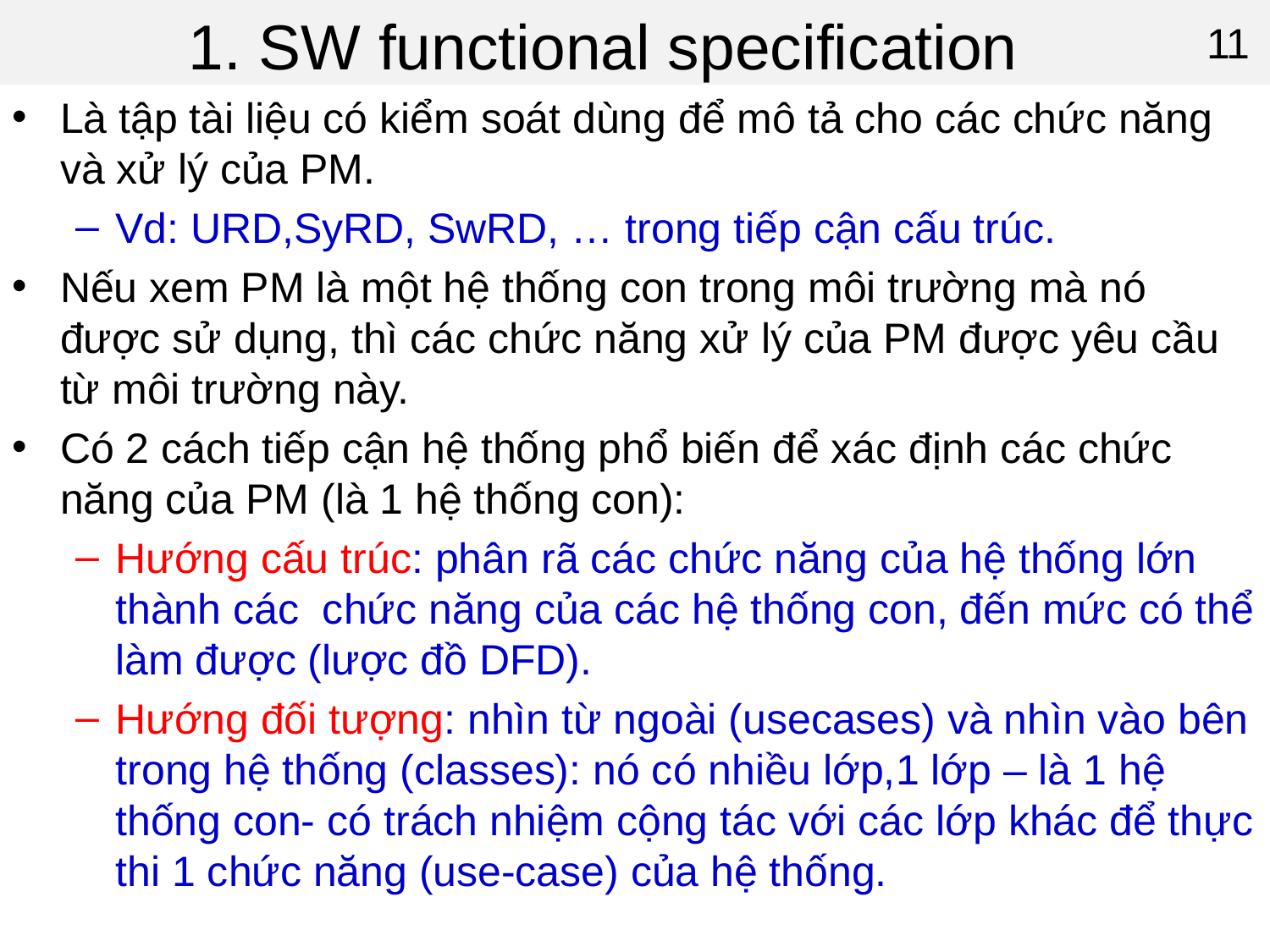

# 1. SW functional specification
11
Là tập tài liệu có kiểm soát dùng để mô tả cho các chức năng và xử lý của PM.
Vd: URD,SyRD, SwRD, … trong tiếp cận cấu trúc.
Nếu xem PM là một hệ thống con trong môi trường mà nó được sử dụng, thì các chức năng xử lý của PM được yêu cầu từ môi trường này.
Có 2 cách tiếp cận hệ thống phổ biến để xác định các chức năng của PM (là 1 hệ thống con):
Hướng cấu trúc: phân rã các chức năng của hệ thống lớn thành các  chức năng của các hệ thống con, đến mức có thể làm được (lược đồ DFD).
Hướng đối tượng: nhìn từ ngoài (usecases) và nhìn vào bên trong hệ thống (classes): nó có nhiều lớp,1 lớp – là 1 hệ thống con- có trách nhiệm cộng tác với các lớp khác để thực thi 1 chức năng (use-case) của hệ thống.